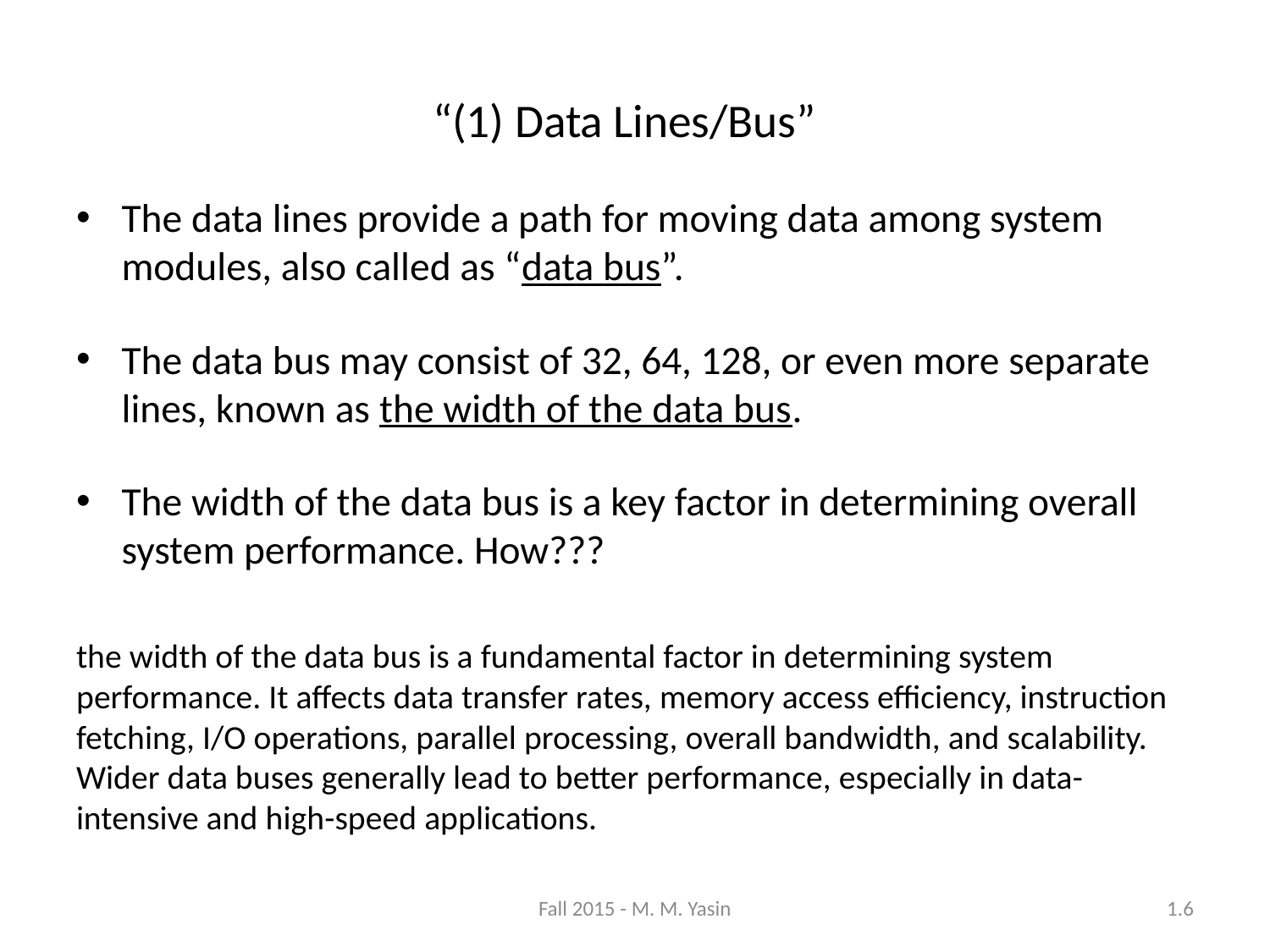

“(1) Data Lines/Bus”

The data lines provide a path for moving data among system modules, also called as “data bus”.

The data bus may consist of 32, 64, 128, or even more separate lines, known as the width of the data bus.

The width of the data bus is a key factor in determining overall system performance. How???

the width of the data bus is a fundamental factor in determining system performance. It affects data transfer rates, memory access efficiency, instruction fetching, I/O operations, parallel processing, overall bandwidth, and scalability. Wider data buses generally lead to better performance, especially in data-intensive and high-speed applications.

Fall 2015 - M. M. Yasin
1.6